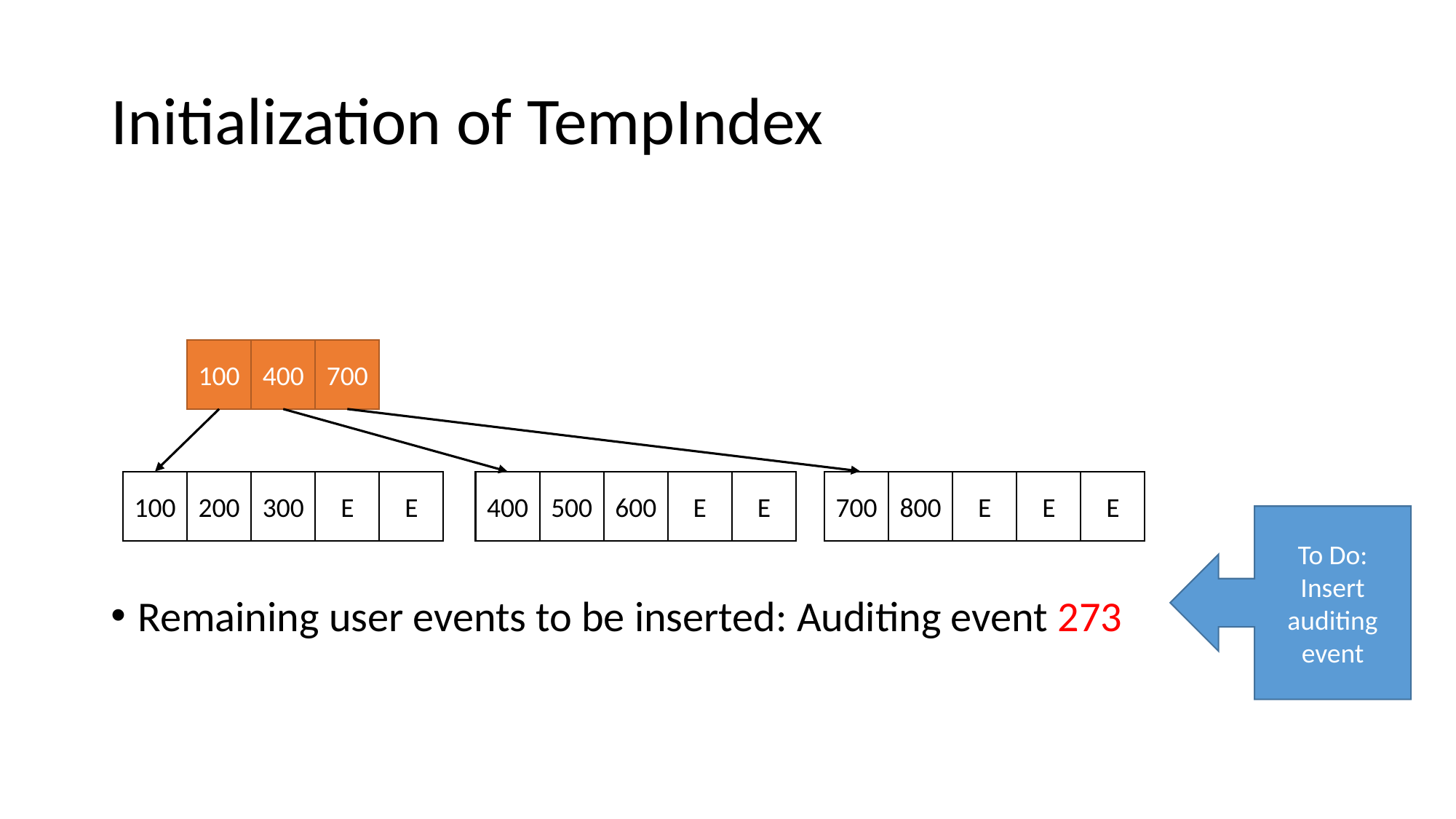

# Initialization of TempIndex

Remaining user events to be inserted: Auditing event 273

700
100
400
E
E
500
600
400
E
E
800
E
700
E
E
200
300
100
To Do: Insert auditing event